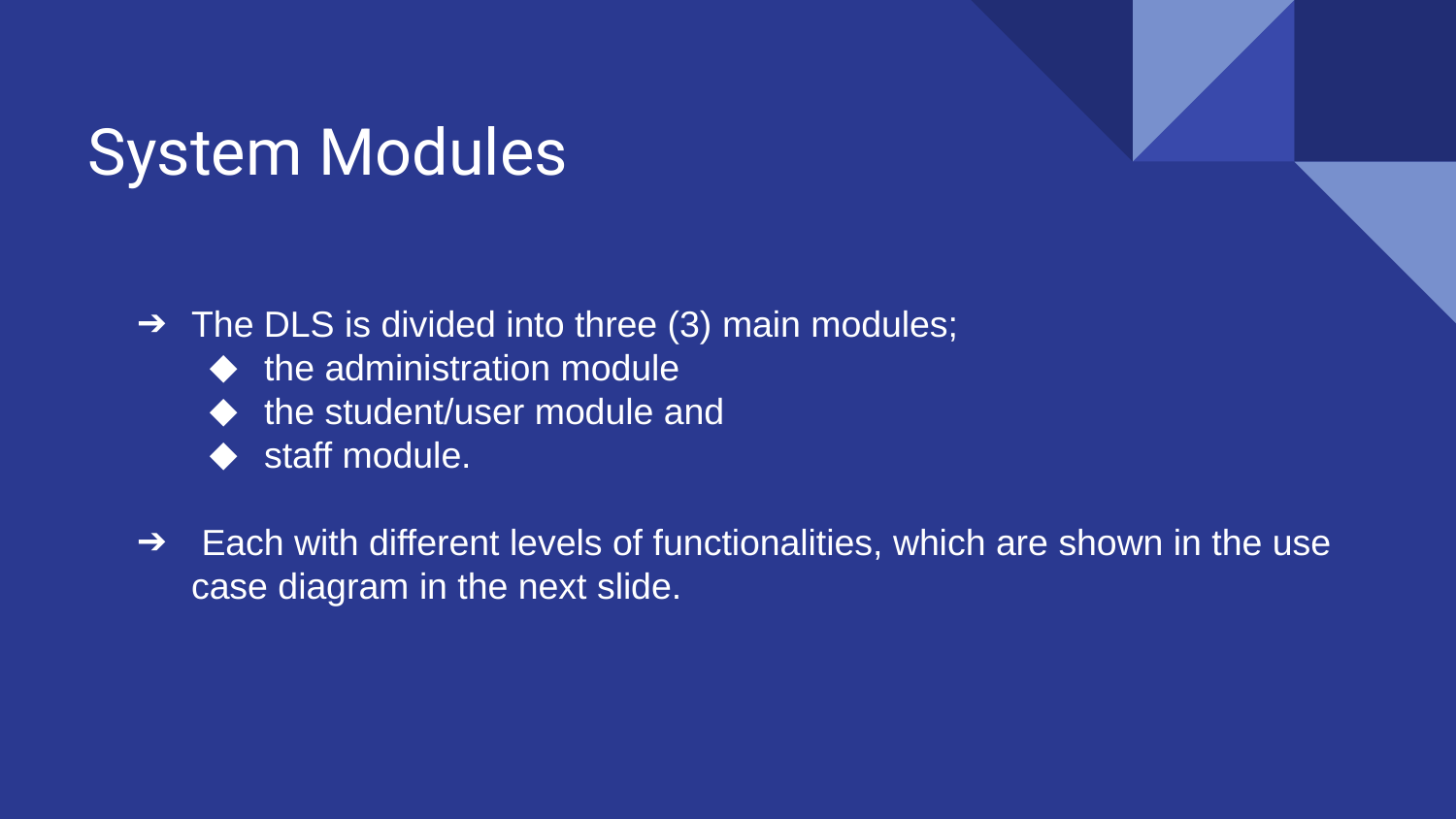

# System Modules

The DLS is divided into three (3) main modules;
the administration module
the student/user module and
staff module.

 Each with different levels of functionalities, which are shown in the use case diagram in the next slide.